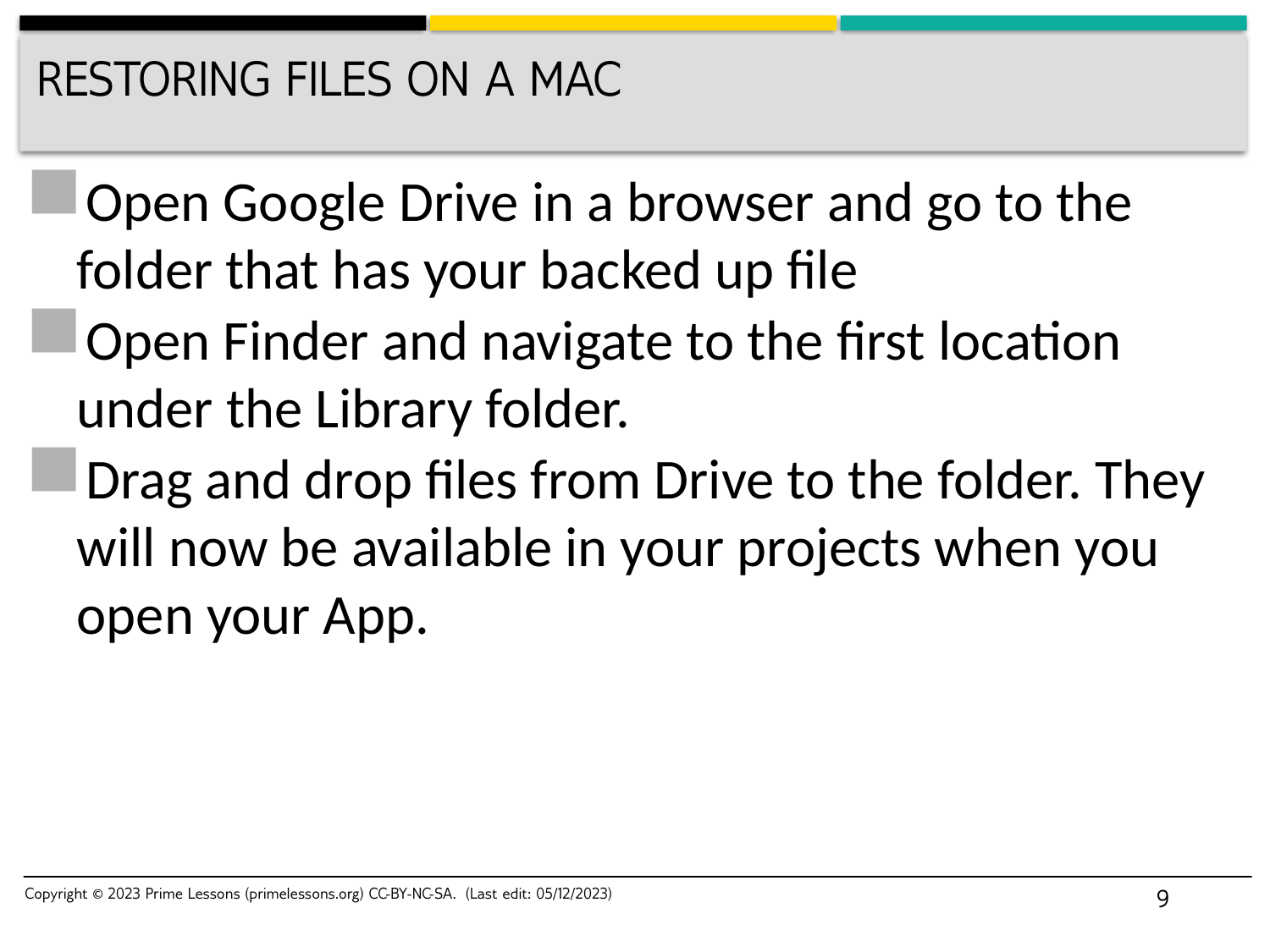

# RESTORING FILES on A MAC
Open Google Drive in a browser and go to the folder that has your backed up file
Open Finder and navigate to the first location under the Library folder.
Drag and drop files from Drive to the folder. They will now be available in your projects when you open your App.

9
Copyright © 2023 Prime Lessons (primelessons.org) CC-BY-NC-SA.  (Last edit: 05/12/2023)